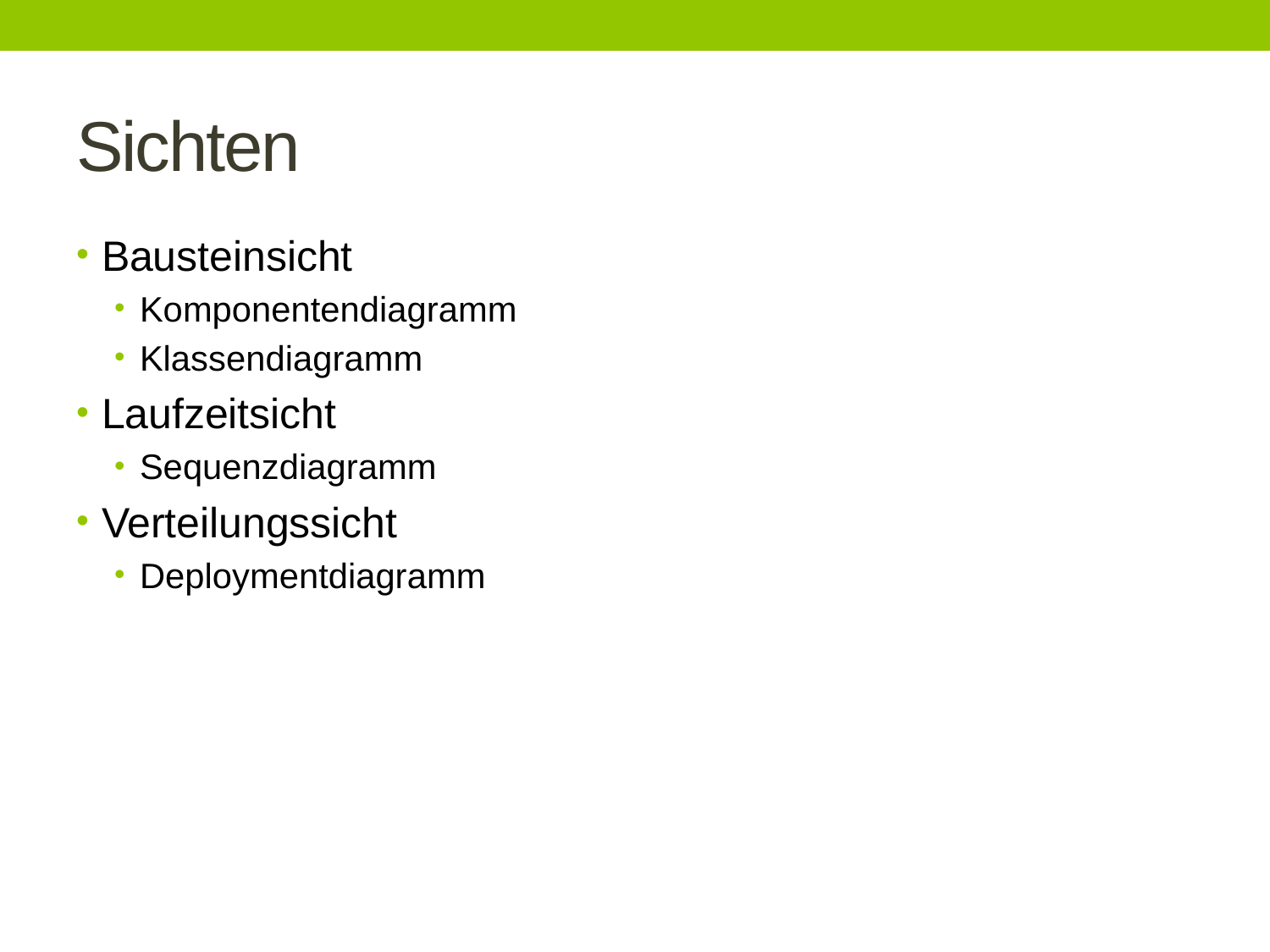

# Sichten
Bausteinsicht
Komponentendiagramm
Klassendiagramm
Laufzeitsicht
Sequenzdiagramm
Verteilungssicht
Deploymentdiagramm